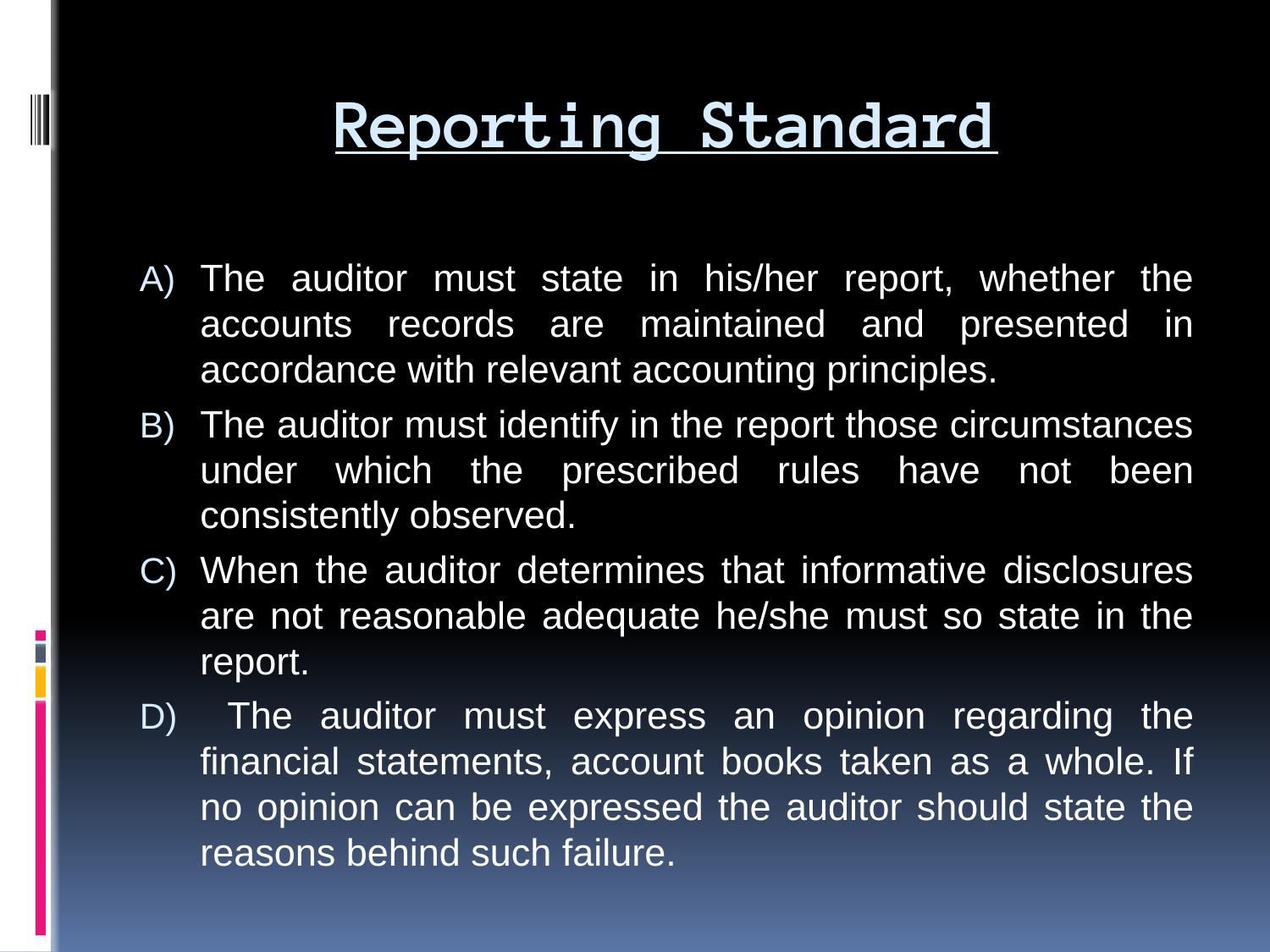

# Reporting Standard
The auditor must state in his/her report, whether the accounts records are maintained and presented in accordance with relevant accounting principles.
The auditor must identify in the report those circumstances under which the prescribed rules have not been consistently observed.
When the auditor determines that informative disclosures are not reasonable adequate he/she must so state in the report.
 The auditor must express an opinion regarding the financial statements, account books taken as a whole. If no opinion can be expressed the auditor should state the reasons behind such failure.